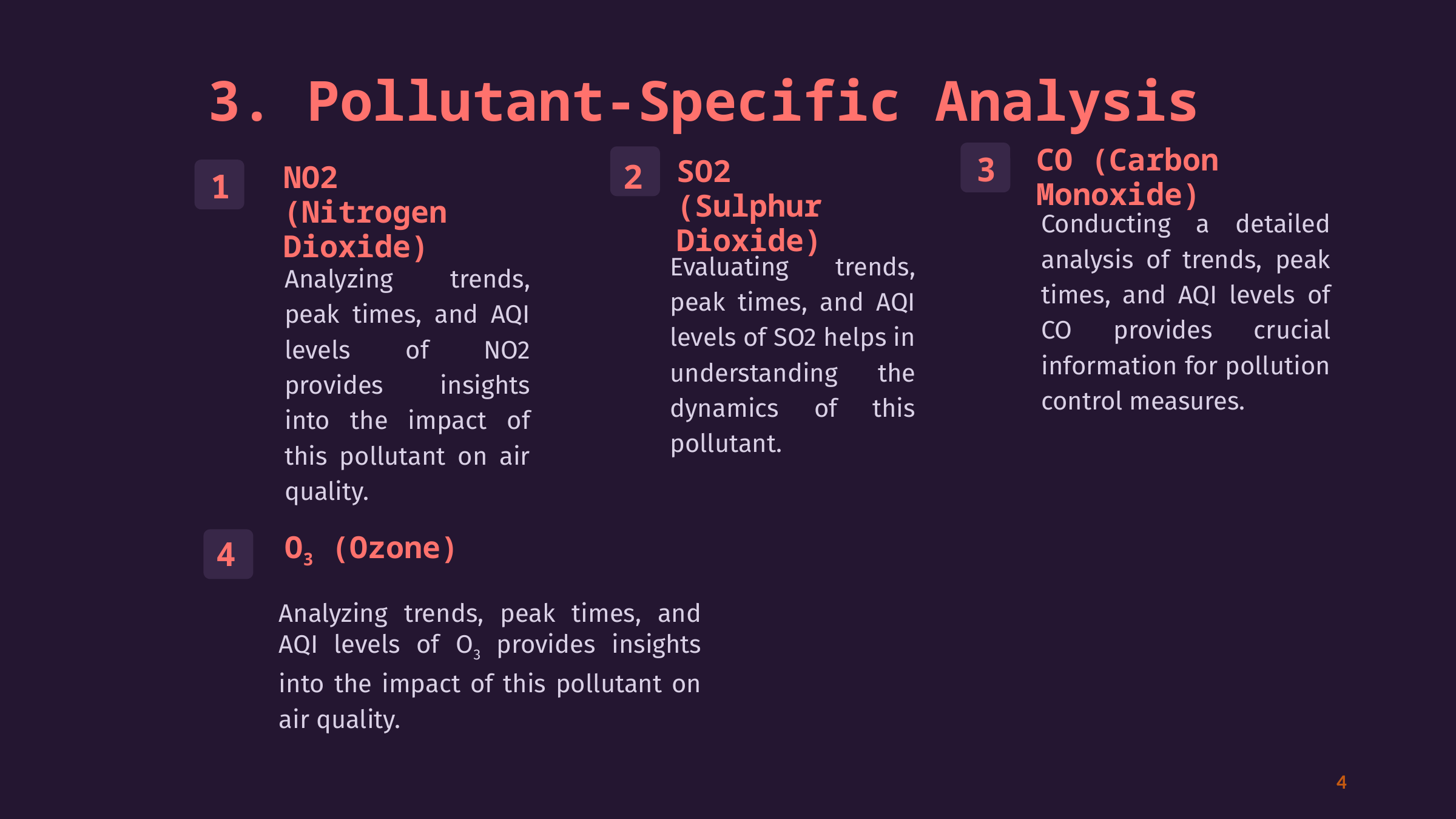

3. Pollutant-Specific Analysis
CO (Carbon Monoxide)

3

2
SO2
(Sulphur Dioxide)
NO2
(Nitrogen Dioxide)

1
Conducting a detailed analysis of trends, peak times, and AQI levels of CO provides crucial information for pollution control measures.
Evaluating trends, peak times, and AQI levels of SO2 helps in understanding the dynamics of this pollutant.
Analyzing trends, peak times, and AQI levels of NO2 provides insights into the impact of this pollutant on air quality.

4

O3 (Ozone)
Analyzing trends, peak times, and AQI levels of O3 provides insights into the impact of this pollutant on air quality.
4